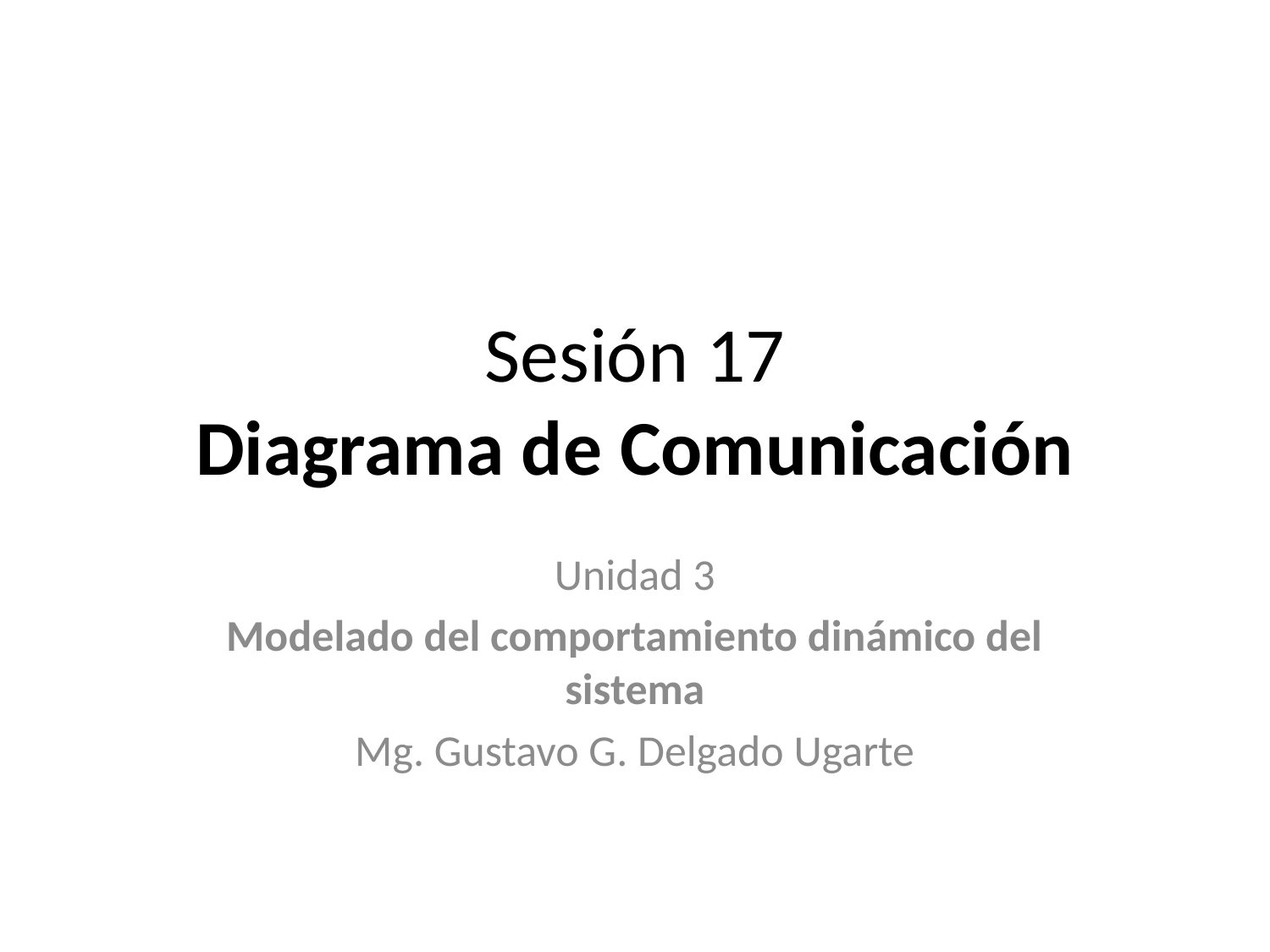

# Sesión 17 Diagrama de Comunicación
Unidad 3
Modelado del comportamiento dinámico del sistema
Mg. Gustavo G. Delgado Ugarte